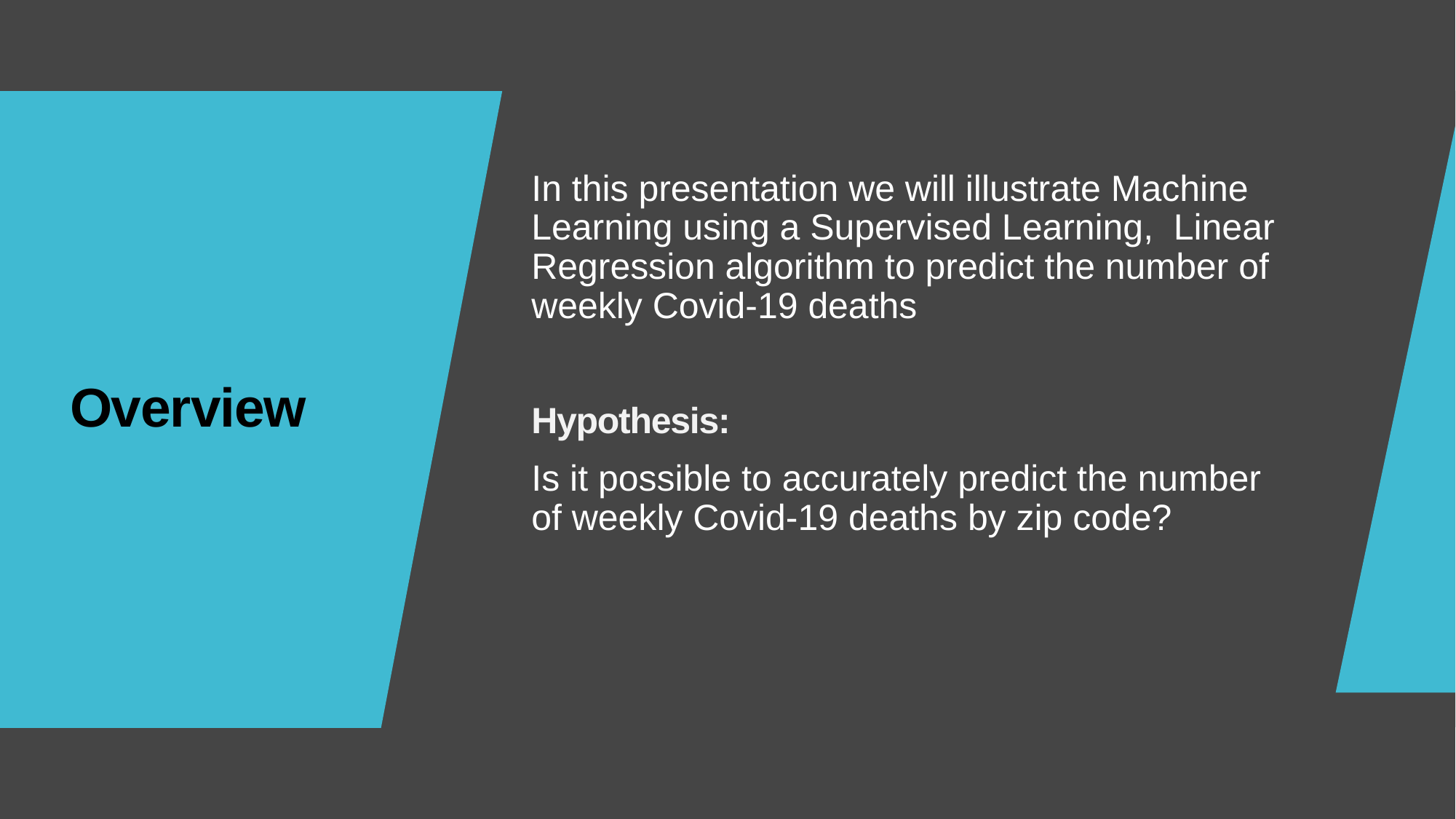

In this presentation we will illustrate Machine Learning using a Supervised Learning,  Linear Regression algorithm to predict the number of weekly Covid-19 deaths

Hypothesis:
Is it possible to accurately predict the number of weekly Covid-19 deaths by zip code?

# Overview